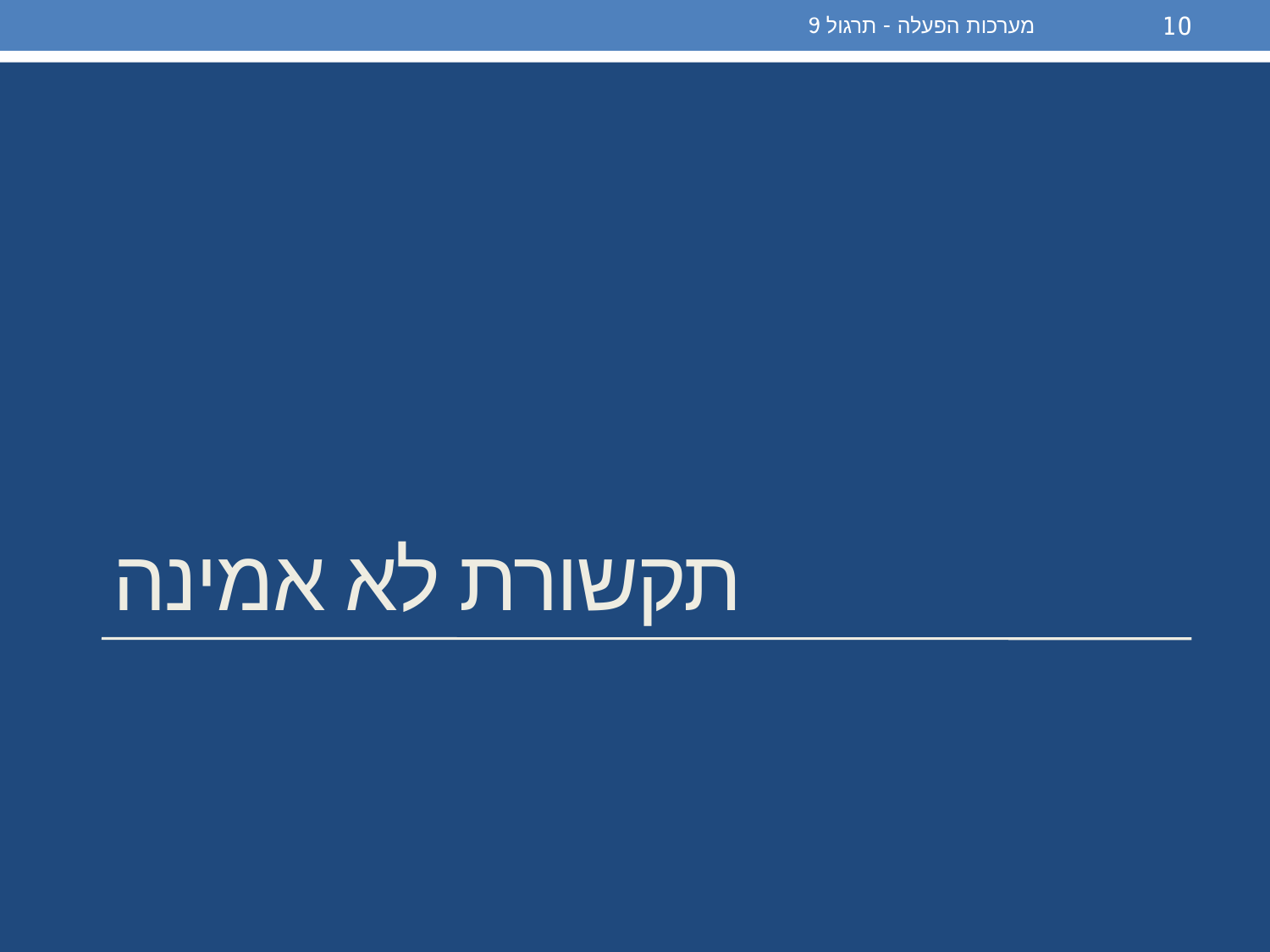

מערכות הפעלה - תרגול 9
10
# תקשורת לא אמינה